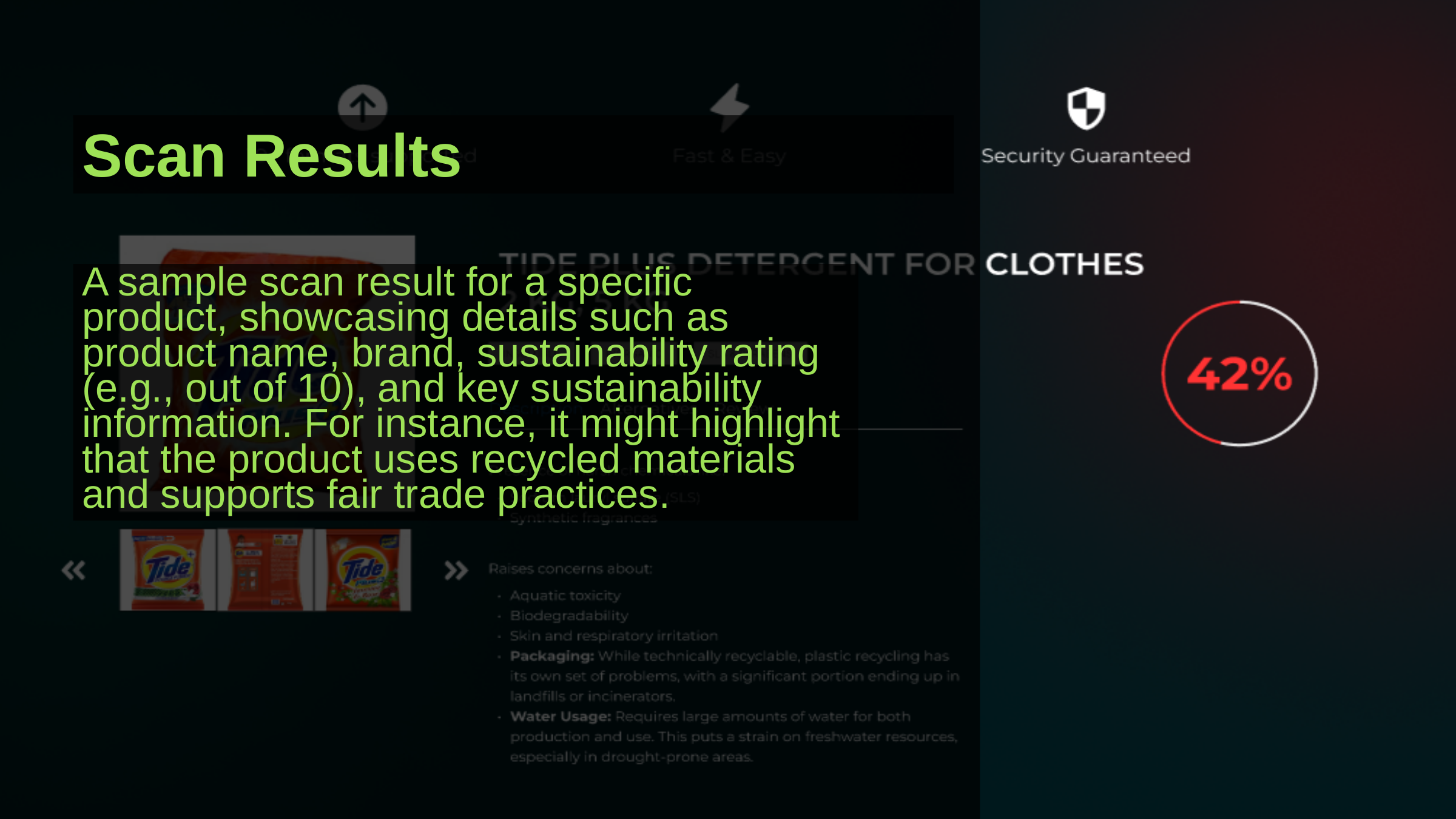

Scan Results
A sample scan result for a specific product, showcasing details such as product name, brand, sustainability rating (e.g., out of 10), and key sustainability information. For instance, it might highlight that the product uses recycled materials and supports fair trade practices.